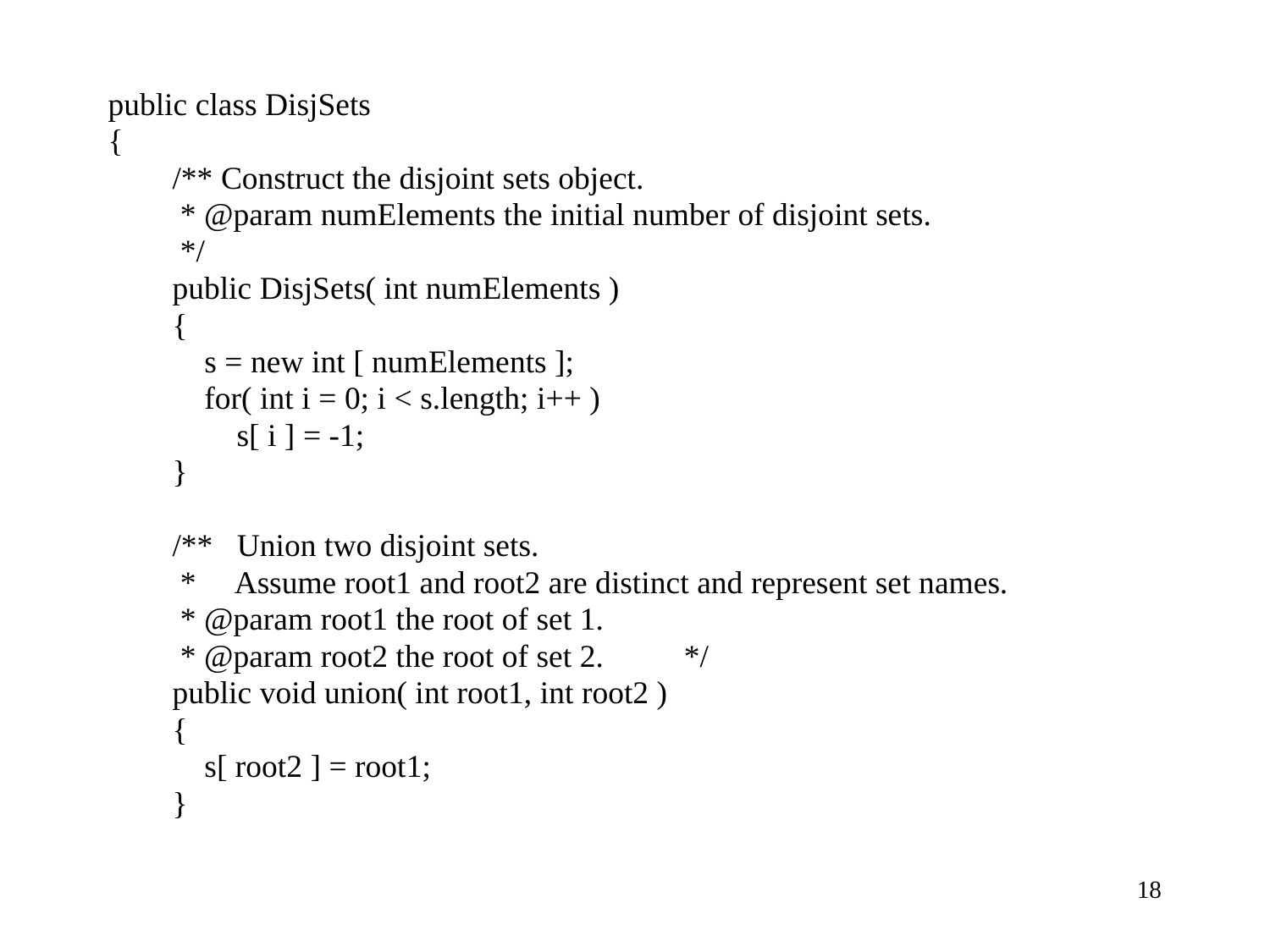

public class DisjSets
{
        /** Construct the disjoint sets object.
         * @param numElements the initial number of disjoint sets.
         */
        public DisjSets( int numElements )
        {
            s = new int [ numElements ];
            for( int i = 0; i < s.length; i++ )
                s[ i ] = -1;
        }

        /**   Union two disjoint sets.
         *     Assume root1 and root2 are distinct and represent set names.
         * @param root1 the root of set 1.
         * @param root2 the root of set 2.          */
        public void union( int root1, int root2 )
        {
            s[ root2 ] = root1;
        }
18